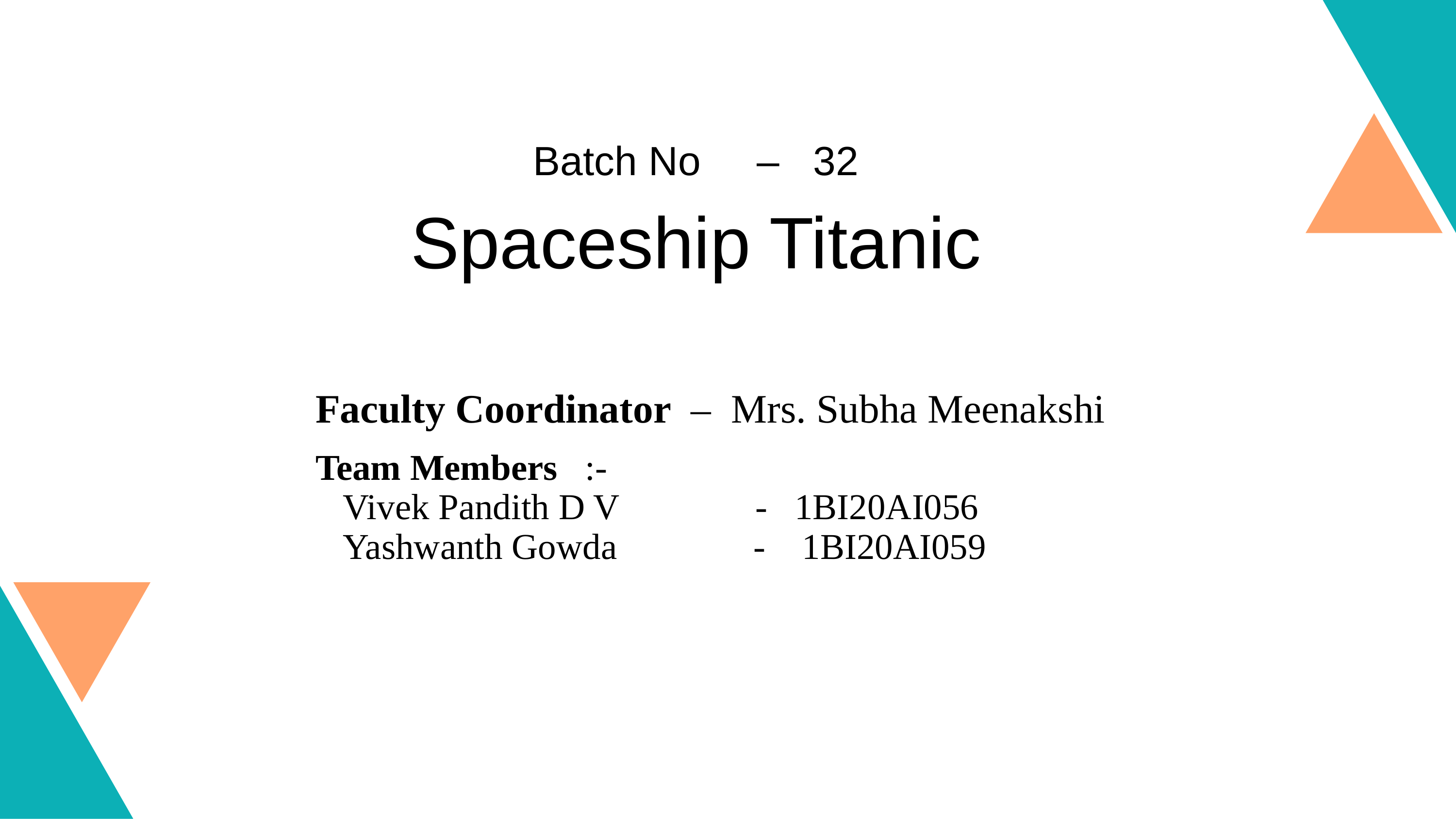

Batch No     –   32

Spaceship Titanic
Faculty Coordinator  –  Mrs. Subha Meenakshi

Team Members   :-
   Vivek Pandith D V               -   1BI20AI056
   Yashwanth Gowda               -    1BI20AI059